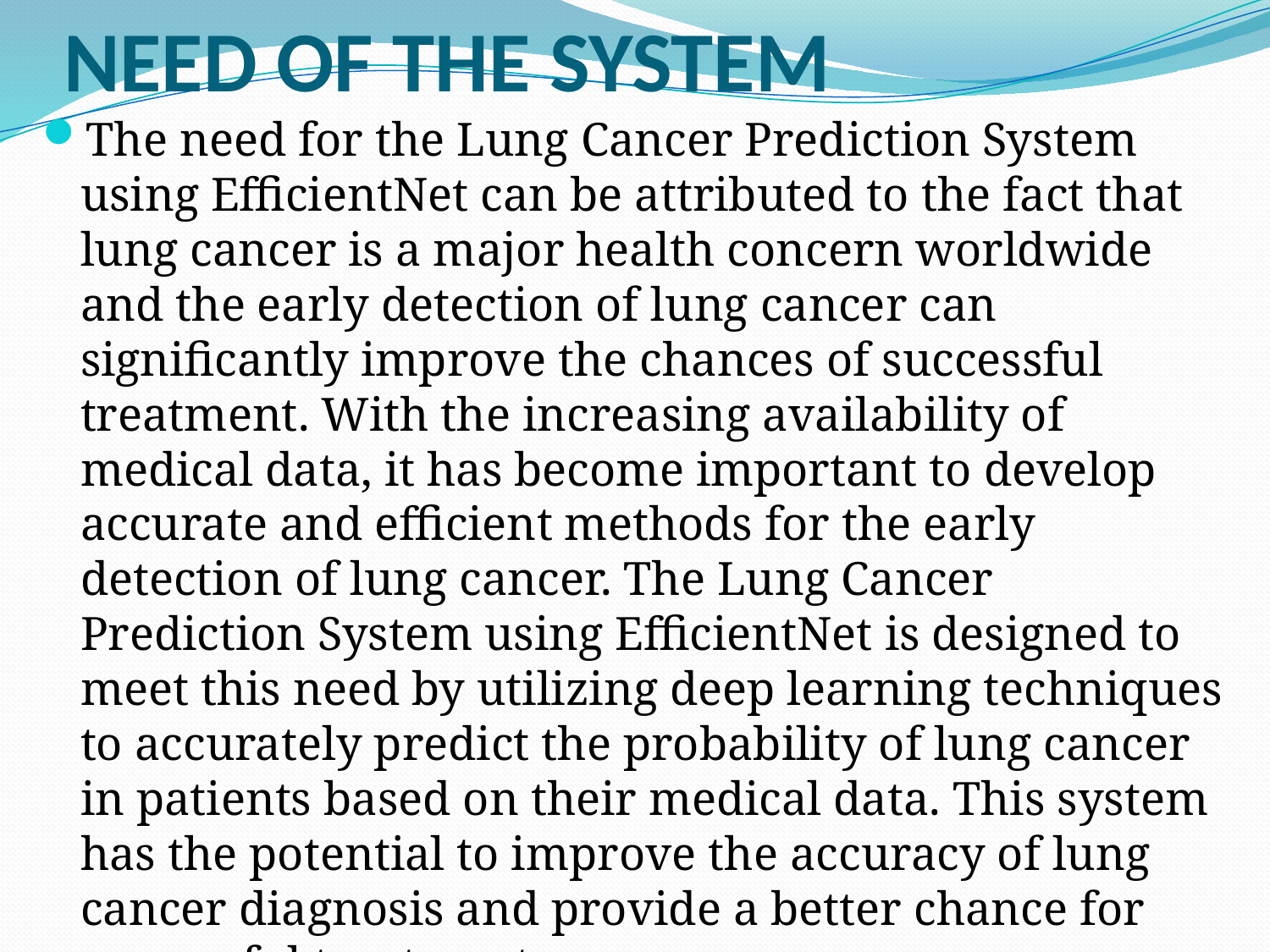

# NEED OF THE SYSTEM

The need for the Lung Cancer Prediction System using EfficientNet can be attributed to the fact that lung cancer is a major health concern worldwide and the early detection of lung cancer can significantly improve the chances of successful treatment. With the increasing availability of medical data, it has become important to develop accurate and efficient methods for the early detection of lung cancer. The Lung Cancer Prediction System using EfficientNet is designed to meet this need by utilizing deep learning techniques to accurately predict the probability of lung cancer in patients based on their medical data. This system has the potential to improve the accuracy of lung cancer diagnosis and provide a better chance for successful treatment.